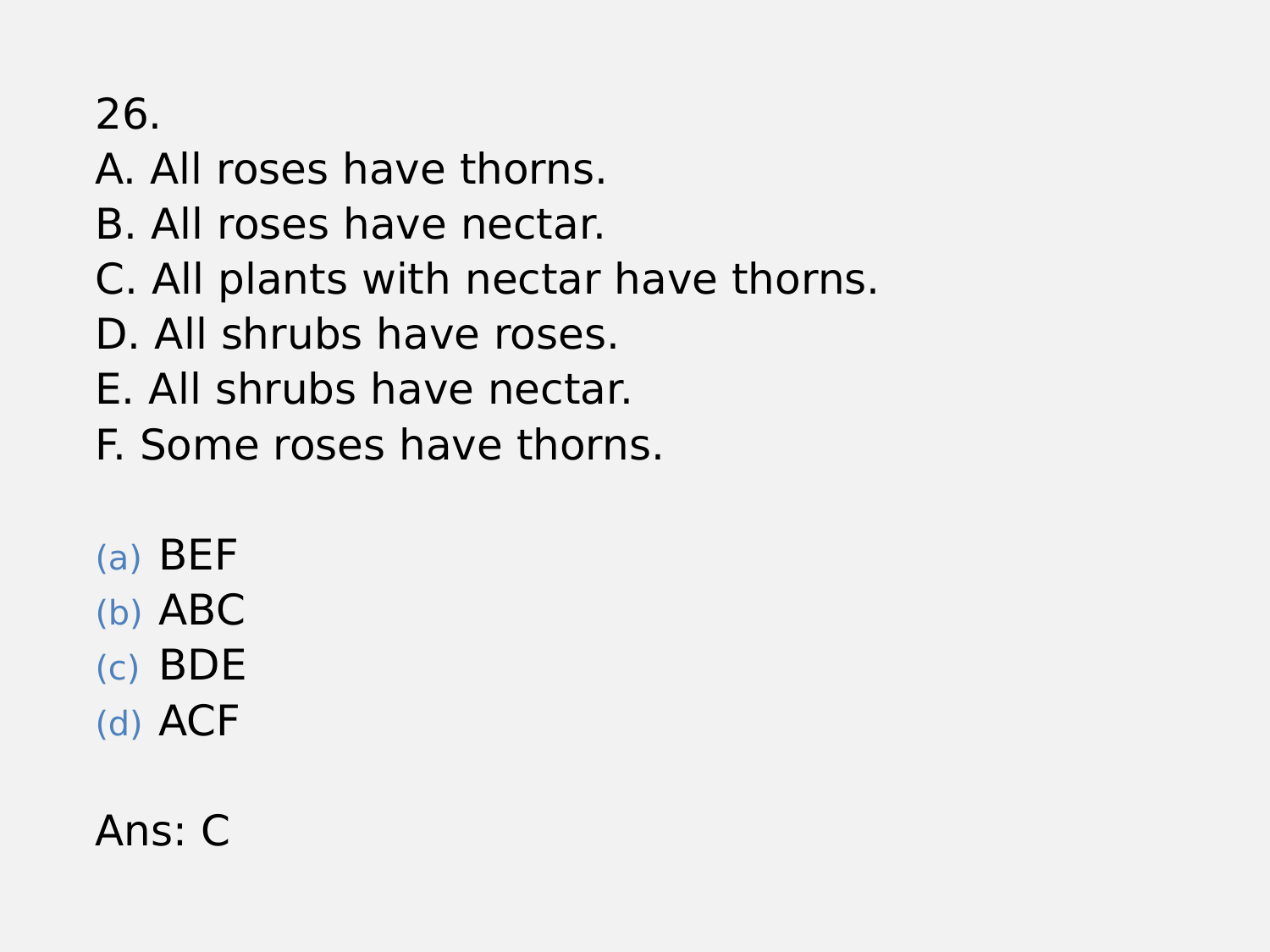

26.
A. All roses have thorns.
B. All roses have nectar.
C. All plants with nectar have thorns.
D. All shrubs have roses.
E. All shrubs have nectar.
F. Some roses have thorns.

BEF
ABC
BDE
ACF

Ans: C